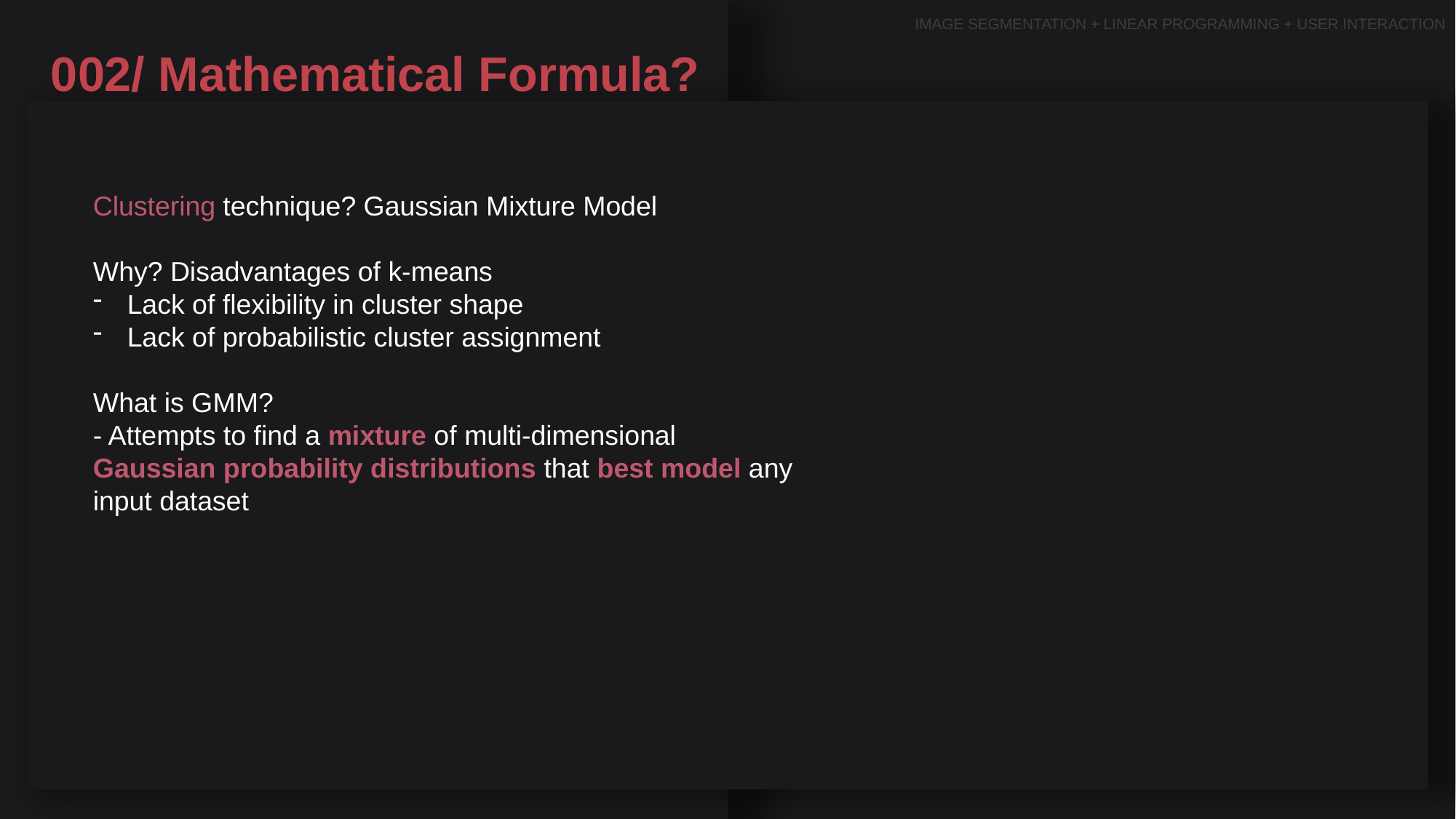

IMAGE SEGMENTATION + LINEAR PROGRAMMING + USER INTERACTION

002/ Mathematical Formula?
Clustering technique? Gaussian Mixture Model

Why? Disadvantages of k-means
Lack of flexibility in cluster shape
Lack of probabilistic cluster assignment

What is GMM?
- Attempts to find a mixture of multi-dimensional Gaussian probability distributions that best model any input dataset